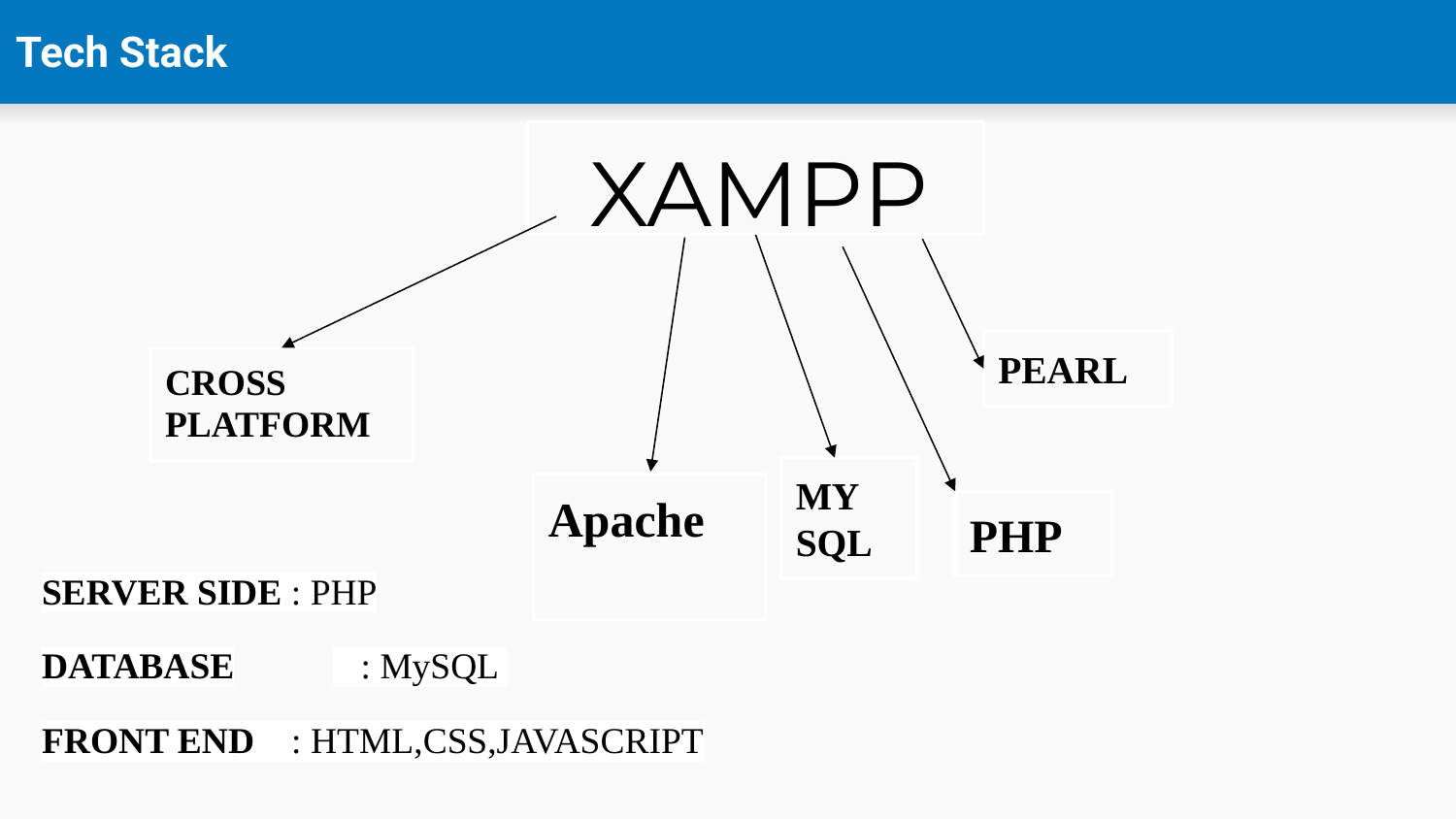

Tech Stack

SERVER SIDE : PHP
DATABASE	   : MySQL
FRONT END    : HTML,CSS,JAVASCRIPT

  XAMPP

PEARL
CROSS PLATFORM

MY
SQL
Apache

PHP